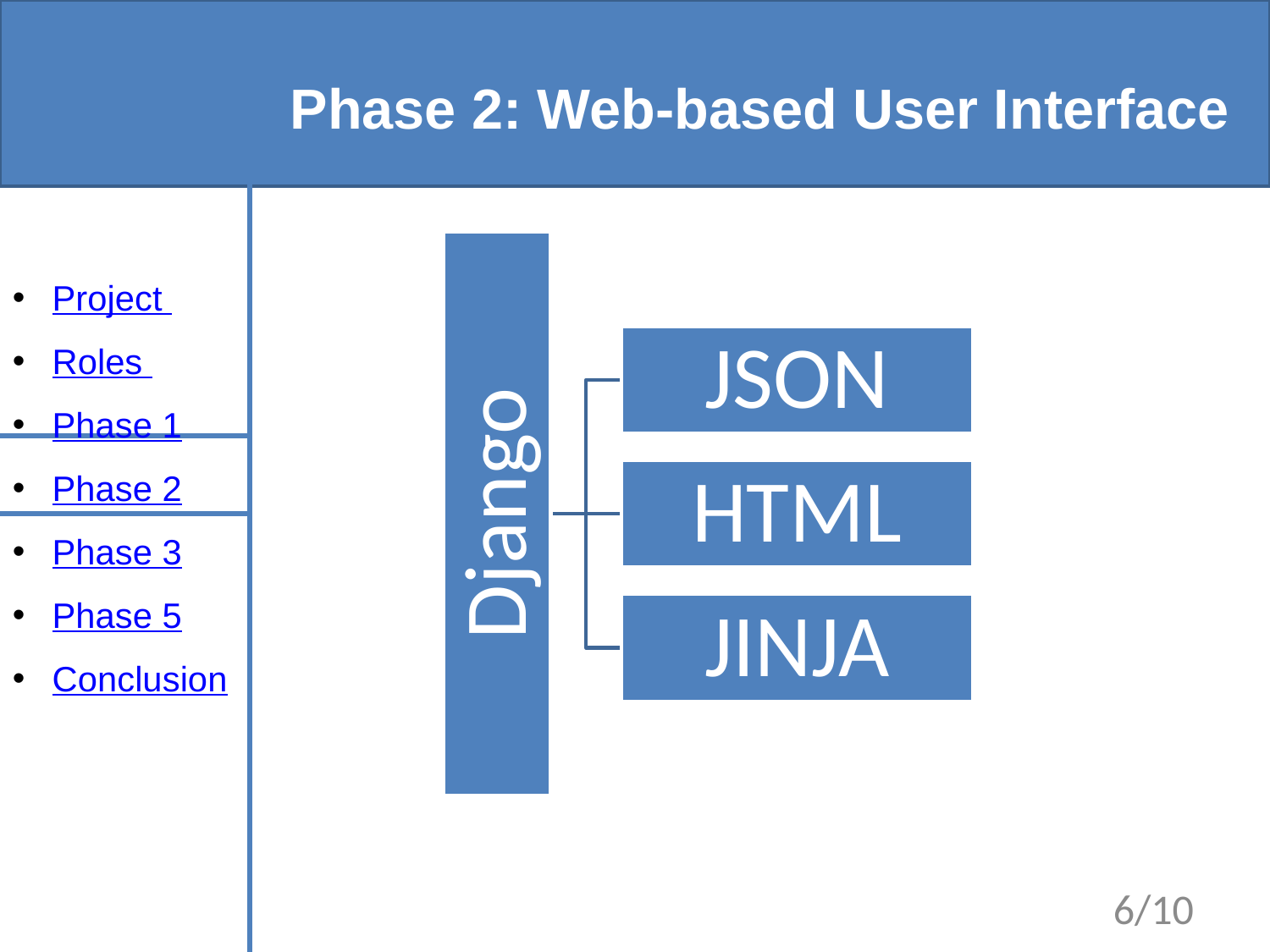

# Phase 2: Web-based User Interface

Django
JSON
HTML
JINJA
Project
Roles
Phase 1
Phase 2
Phase 3
Phase 5
Conclusion

6/10